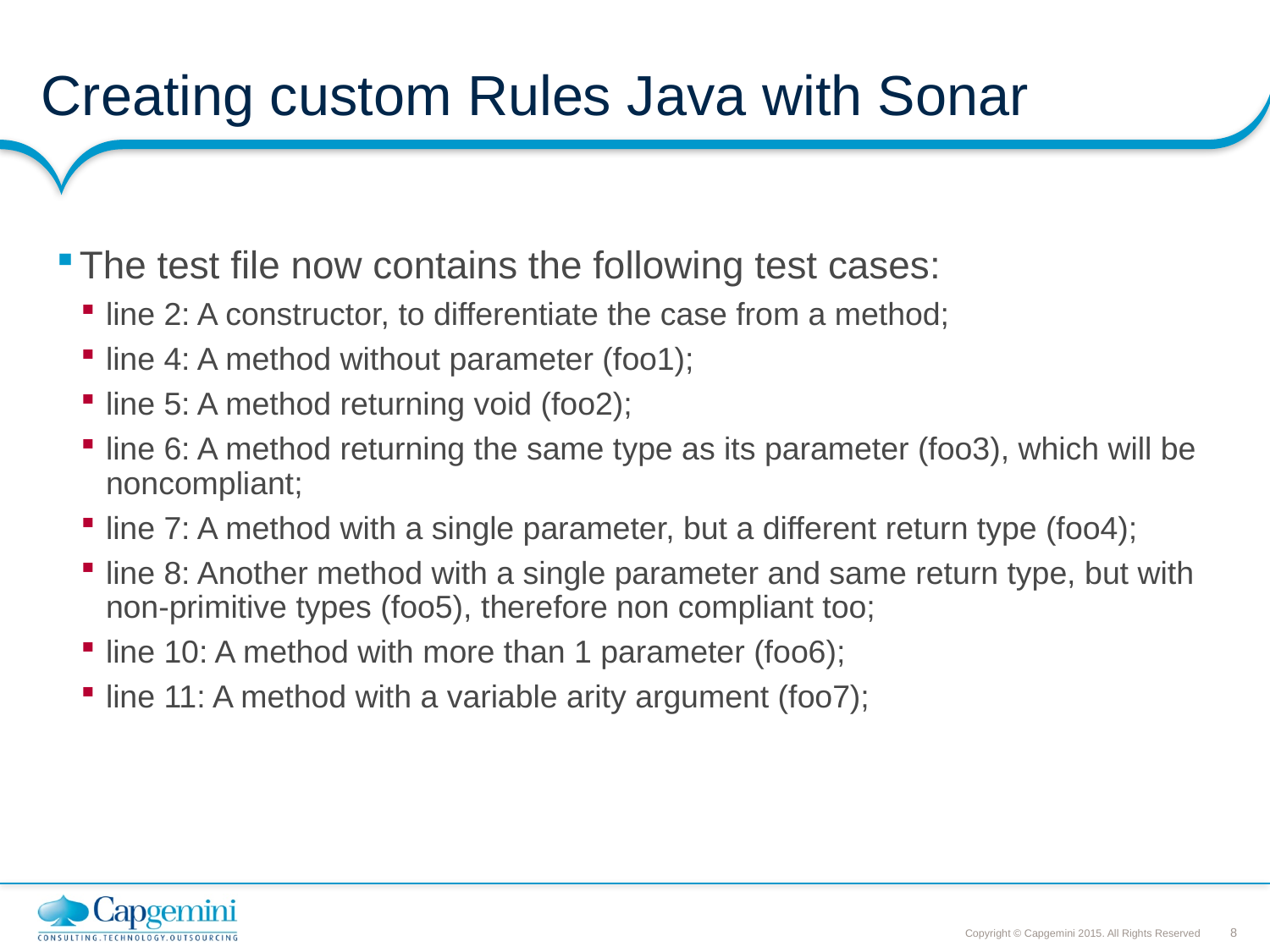

# Creating custom Rules Java with Sonar

The test file now contains the following test cases:
line 2: A constructor, to differentiate the case from a method;
line 4: A method without parameter (foo1);
line 5: A method returning void (foo2);
line 6: A method returning the same type as its parameter (foo3), which will be noncompliant;
line 7: A method with a single parameter, but a different return type (foo4);
line 8: Another method with a single parameter and same return type, but with non-primitive types (foo5), therefore non compliant too;
line 10: A method with more than 1 parameter (foo6);
line 11: A method with a variable arity argument (foo7);